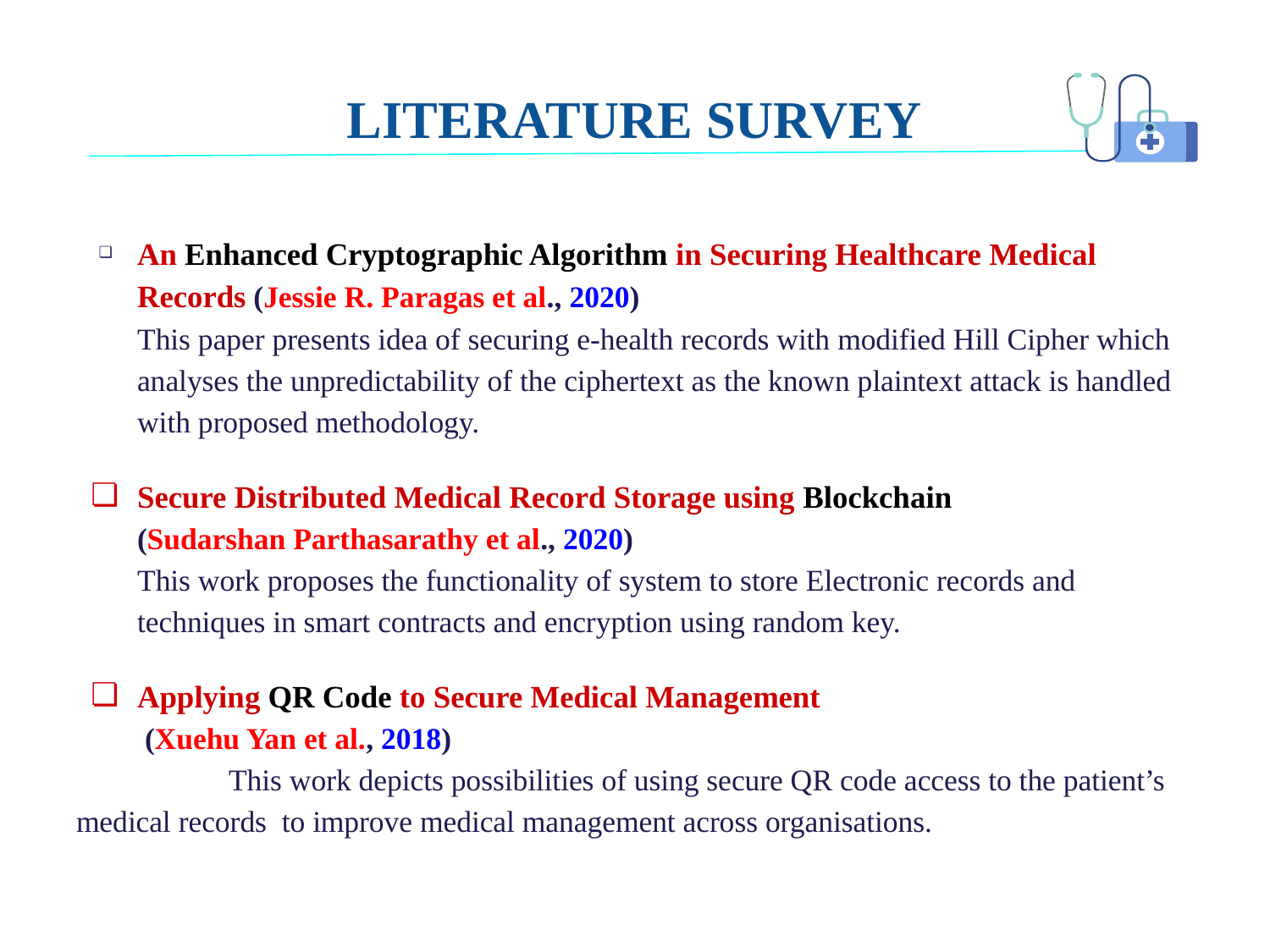

# LITERATURE SURVEY

An Enhanced Cryptographic Algorithm in Securing Healthcare Medical Records (Jessie R. Paragas et al., 2020)
	This paper presents idea of securing e-health records with modified Hill Cipher which analyses the unpredictability of the ciphertext as the known plaintext attack is handled with proposed methodology.

Secure Distributed Medical Record Storage using Blockchain
(Sudarshan Parthasarathy et al., 2020)
	This work proposes the functionality of system to store Electronic records and techniques in smart contracts and encryption using random key.

Applying QR Code to Secure Medical Management
         (Xuehu Yan et al., 2018)
		This work depicts possibilities of using secure QR code access to the patient’s medical records  to improve medical management across organisations.